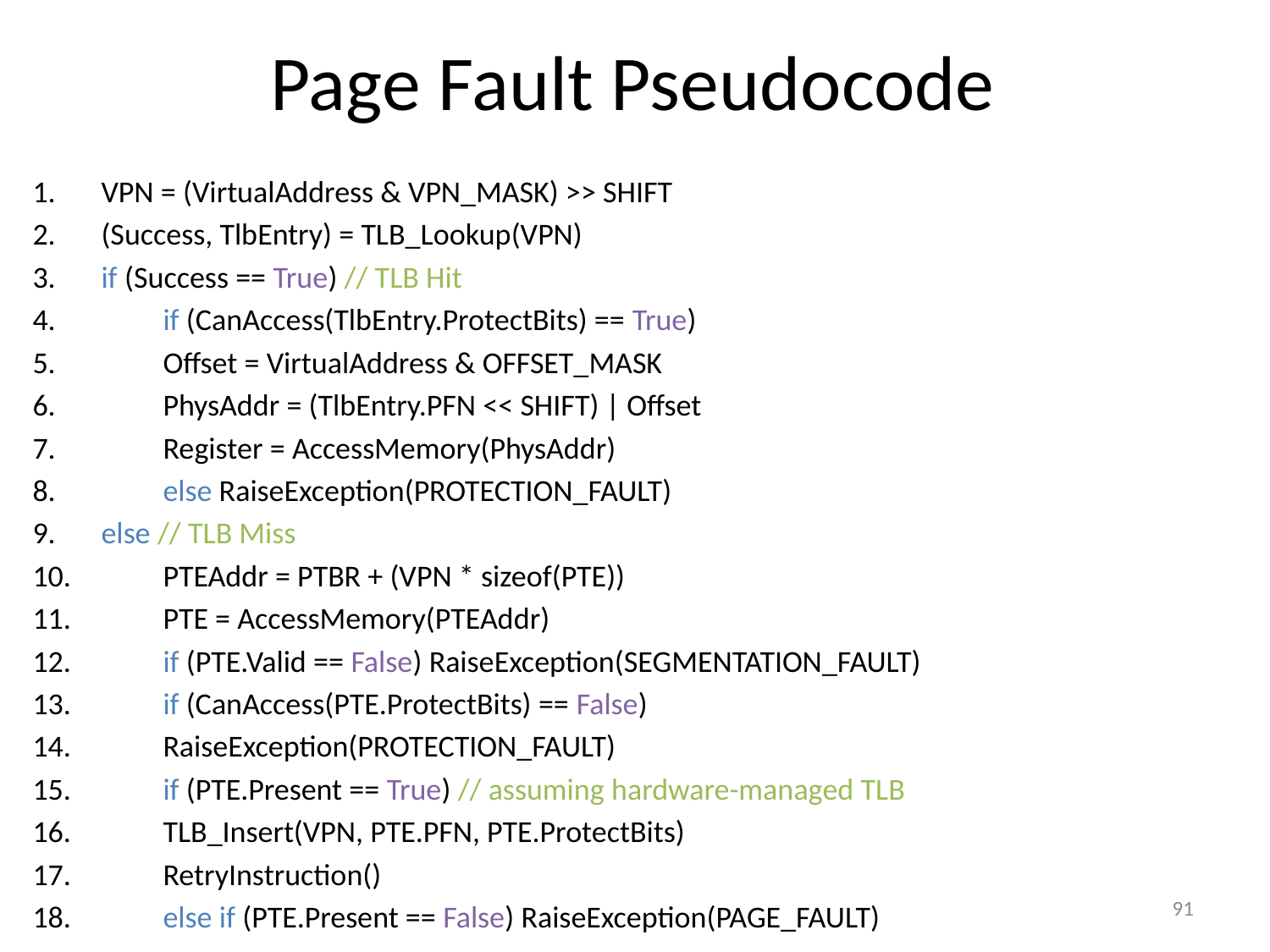

# Page Fault Pseudocode
 VPN = (VirtualAddress & VPN_MASK) >> SHIFT
 (Success, TlbEntry) = TLB_Lookup(VPN)
 if (Success == True) // TLB Hit
 	if (CanAccess(TlbEntry.ProtectBits) == True)
 		Offset = VirtualAddress & OFFSET_MASK
 		PhysAddr = (TlbEntry.PFN << SHIFT) | Offset
 		Register = AccessMemory(PhysAddr)
 	else RaiseException(PROTECTION_FAULT)
 else // TLB Miss
 	PTEAddr = PTBR + (VPN * sizeof(PTE))
 	PTE = AccessMemory(PTEAddr)
 	if (PTE.Valid == False) RaiseException(SEGMENTATION_FAULT)
 	if (CanAccess(PTE.ProtectBits) == False)
 		RaiseException(PROTECTION_FAULT)
 	if (PTE.Present == True) // assuming hardware-managed TLB
 		TLB_Insert(VPN, PTE.PFN, PTE.ProtectBits)
 		RetryInstruction()
 	else if (PTE.Present == False) RaiseException(PAGE_FAULT)
91